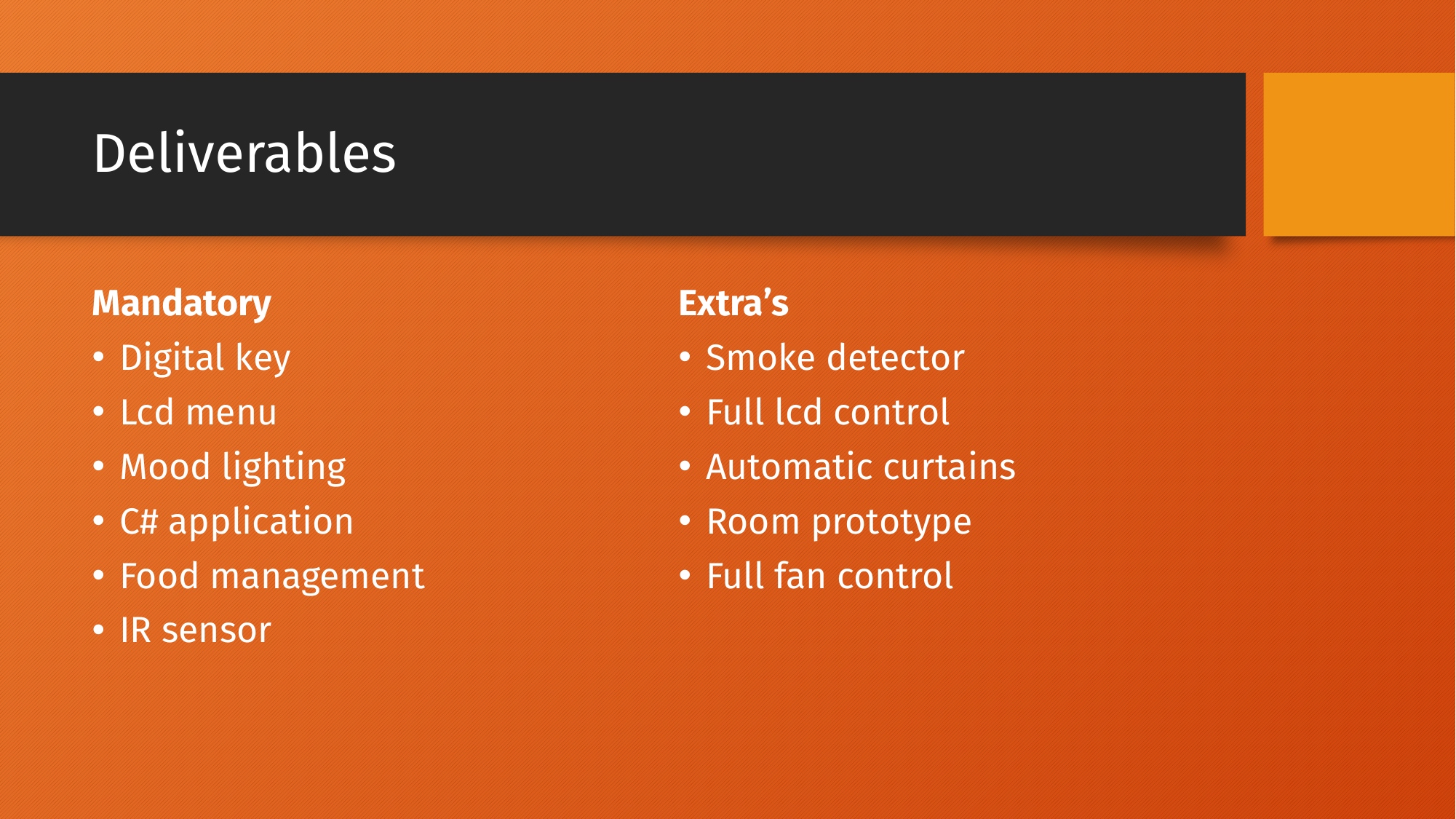

# Deliverables
Mandatory
Digital key
Lcd menu
Mood lighting
C# application
Food management
IR sensor
Extra’s
Smoke detector
Full lcd control
Automatic curtains
Room prototype
Full fan control